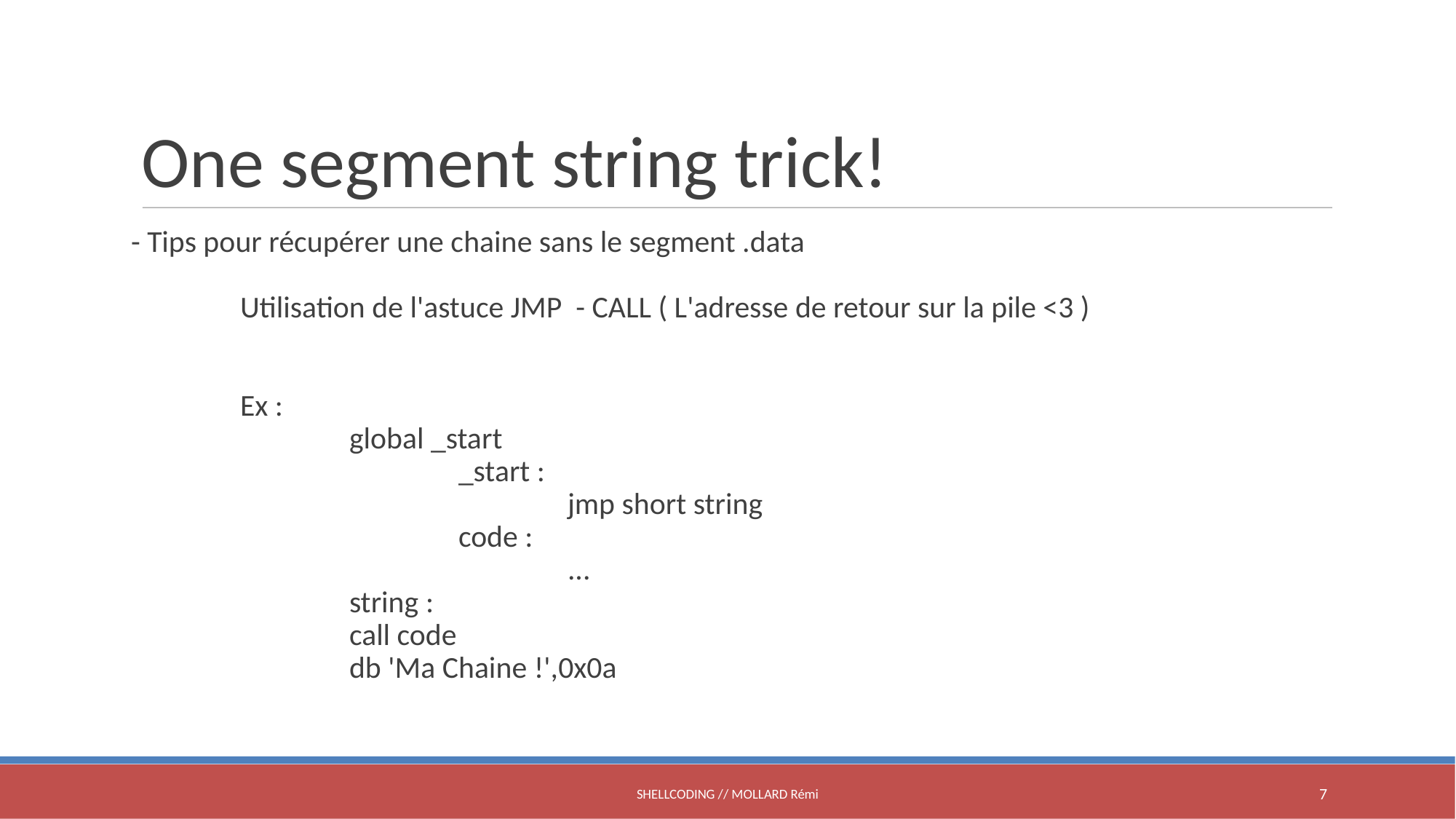

One segment string trick!
- Tips pour récupérer une chaine sans le segment .data

	Utilisation de l'astuce JMP  - CALL ( L'adresse de retour sur la pile <3 )

	Ex :
		global _start
			_start :
				jmp short string
			code :
				...
		string :
		call code
		db 'Ma Chaine !',0x0a

SHELLCODING // MOLLARD Rémi
7